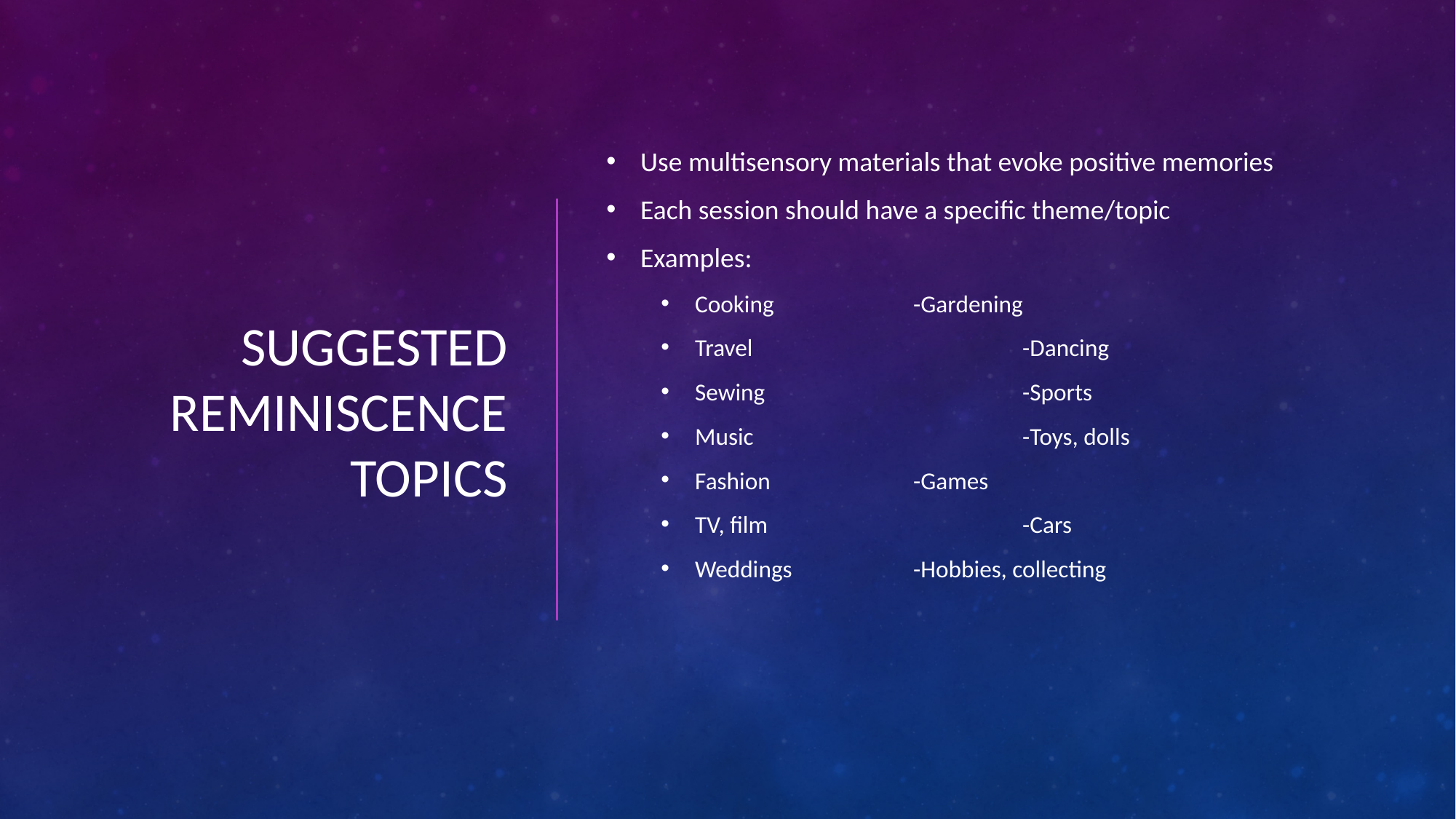

# Suggested reminiscence topics
Use multisensory materials that evoke positive memories
Each session should have a specific theme/topic
Examples:
Cooking		-Gardening
Travel			-Dancing
Sewing			-Sports
Music			-Toys, dolls
Fashion		-Games
TV, film			-Cars
Weddings		-Hobbies, collecting